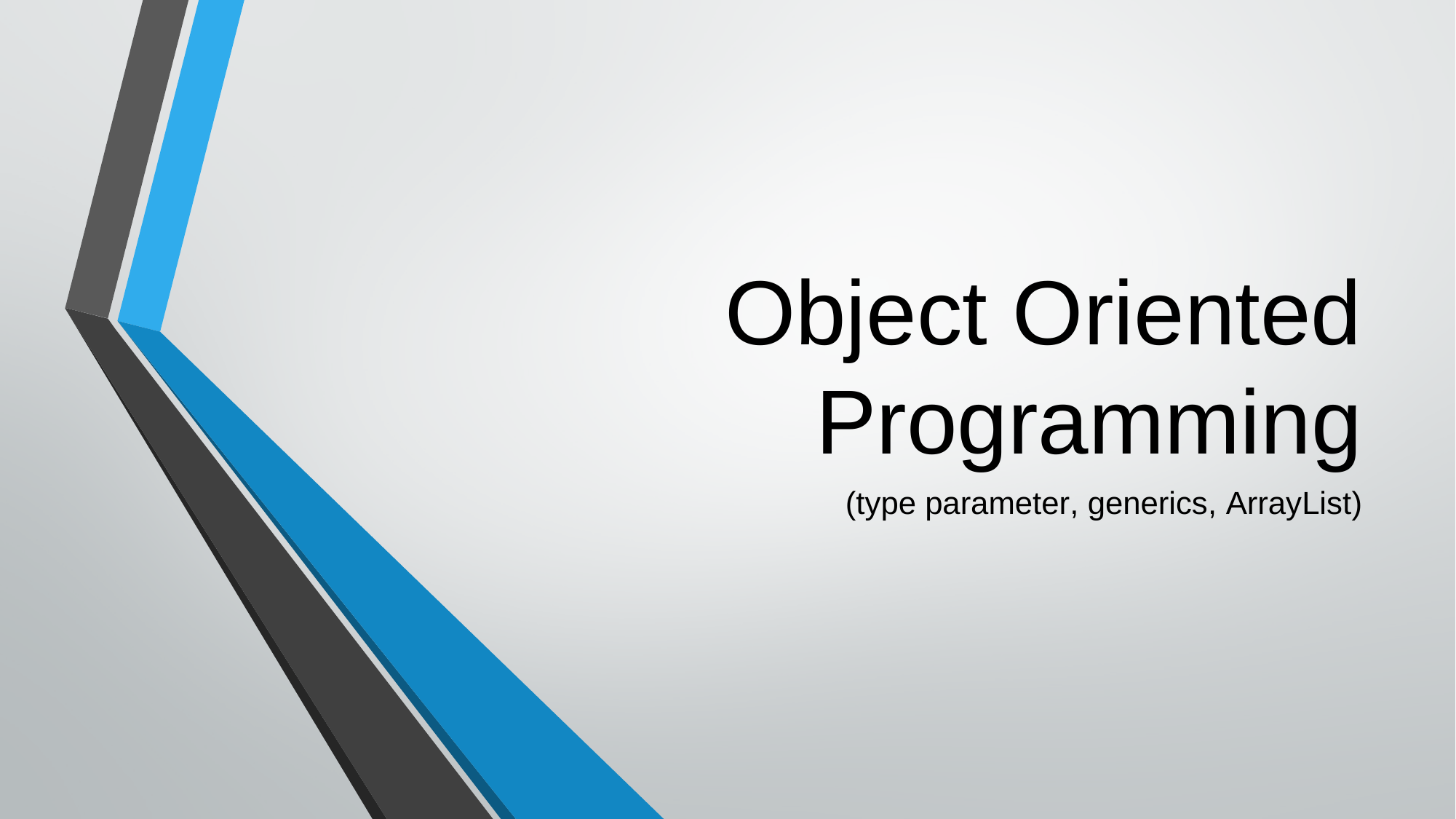

# Object Oriented Programming
(type parameter, generics, ArrayList)